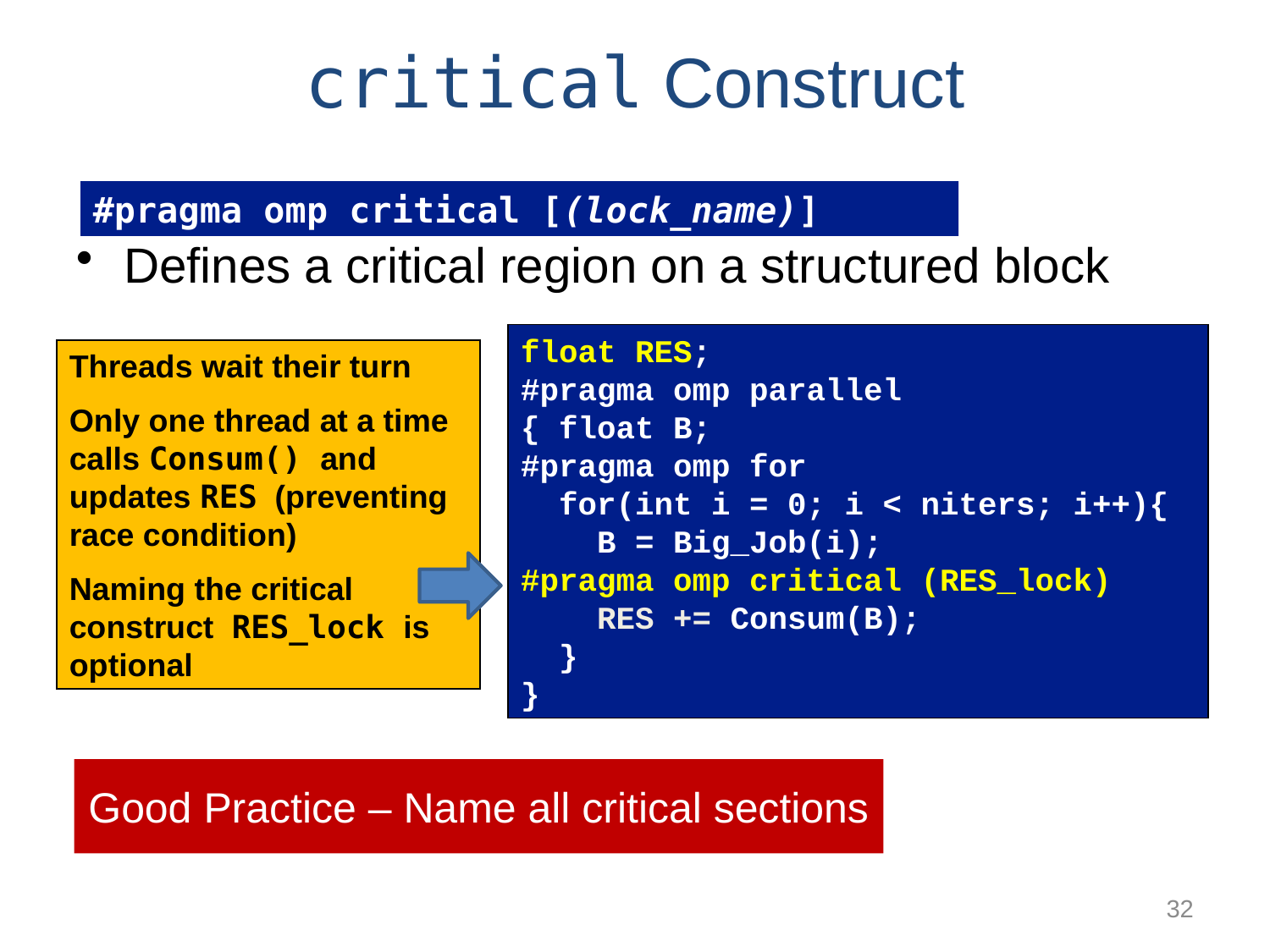

critical Construct

Defines a critical region on a structured block
#pragma omp critical [(lock_name)]
float RES;
#pragma omp parallel
{ float B;
#pragma omp for
  for(int i = 0; i < niters; i++){
    B = Big_Job(i);
#pragma omp critical (RES_lock)
    RES += Consum(B);
  }
}
Threads wait their turn
Only one thread at a time calls Consum() and updates RES  (preventing race condition)
Naming the critical construct  RES_lock is optional

Good Practice – Name all critical sections
32